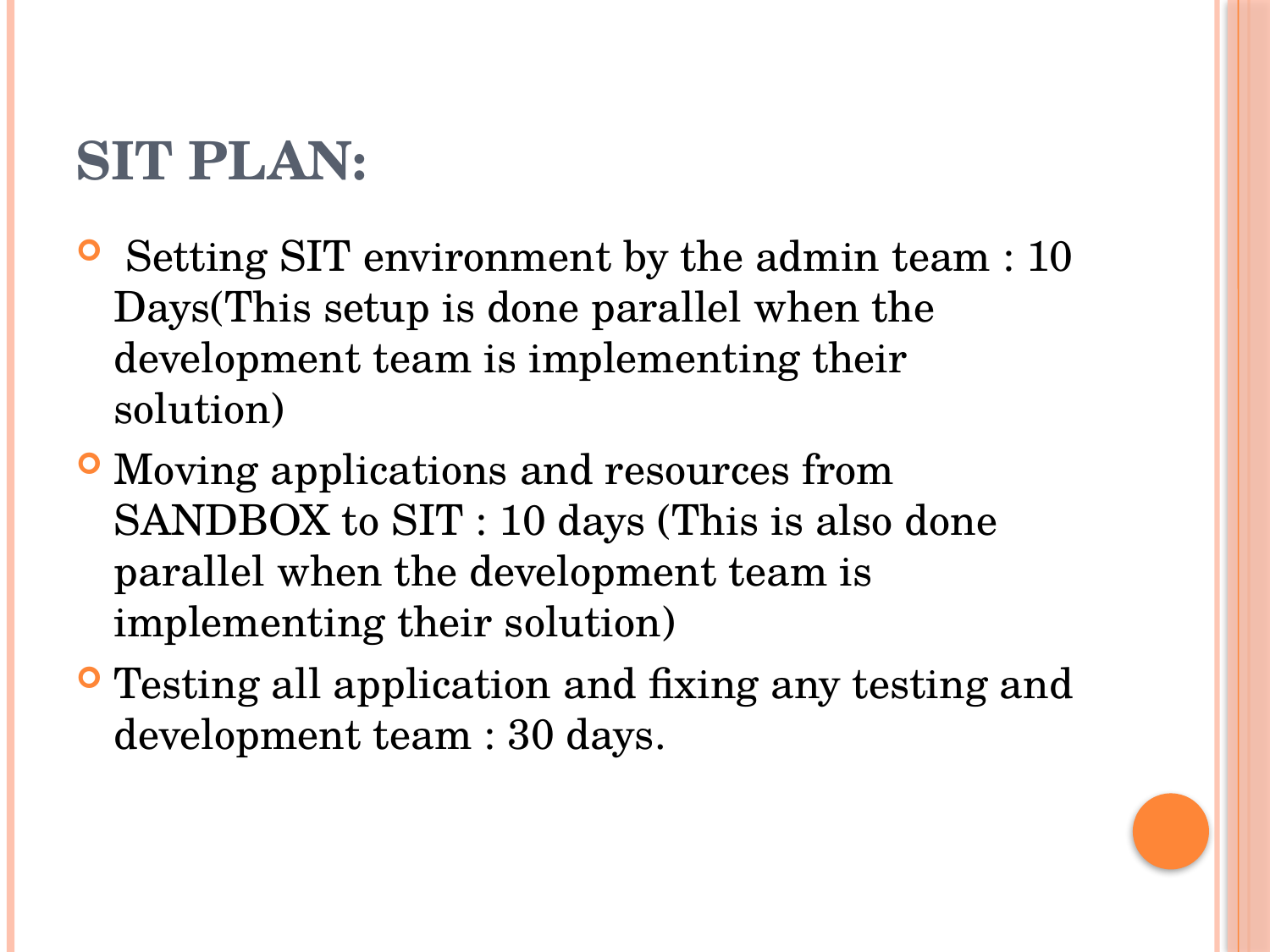

# SIT Plan:
 Setting SIT environment by the admin team : 10 Days(This setup is done parallel when the development team is implementing their solution)
Moving applications and resources from SANDBOX to SIT : 10 days (This is also done parallel when the development team is implementing their solution)
Testing all application and fixing any testing and development team : 30 days.